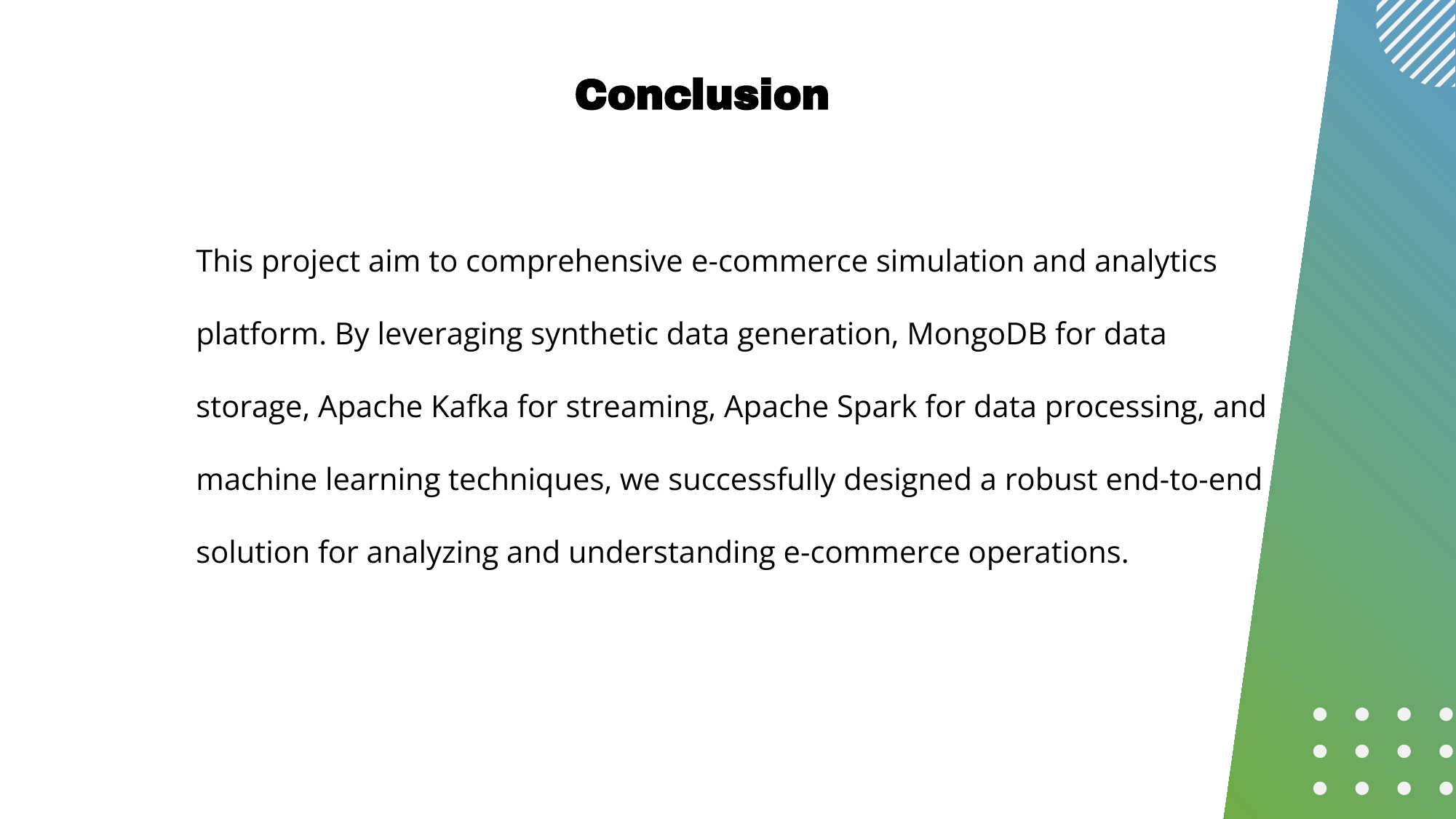

Conclusion
This project aim to comprehensive e-commerce simulation and analytics platform. By leveraging synthetic data generation, MongoDB for data storage, Apache Kafka for streaming, Apache Spark for data processing, and machine learning techniques, we successfully designed a robust end-to-end solution for analyzing and understanding e-commerce operations.